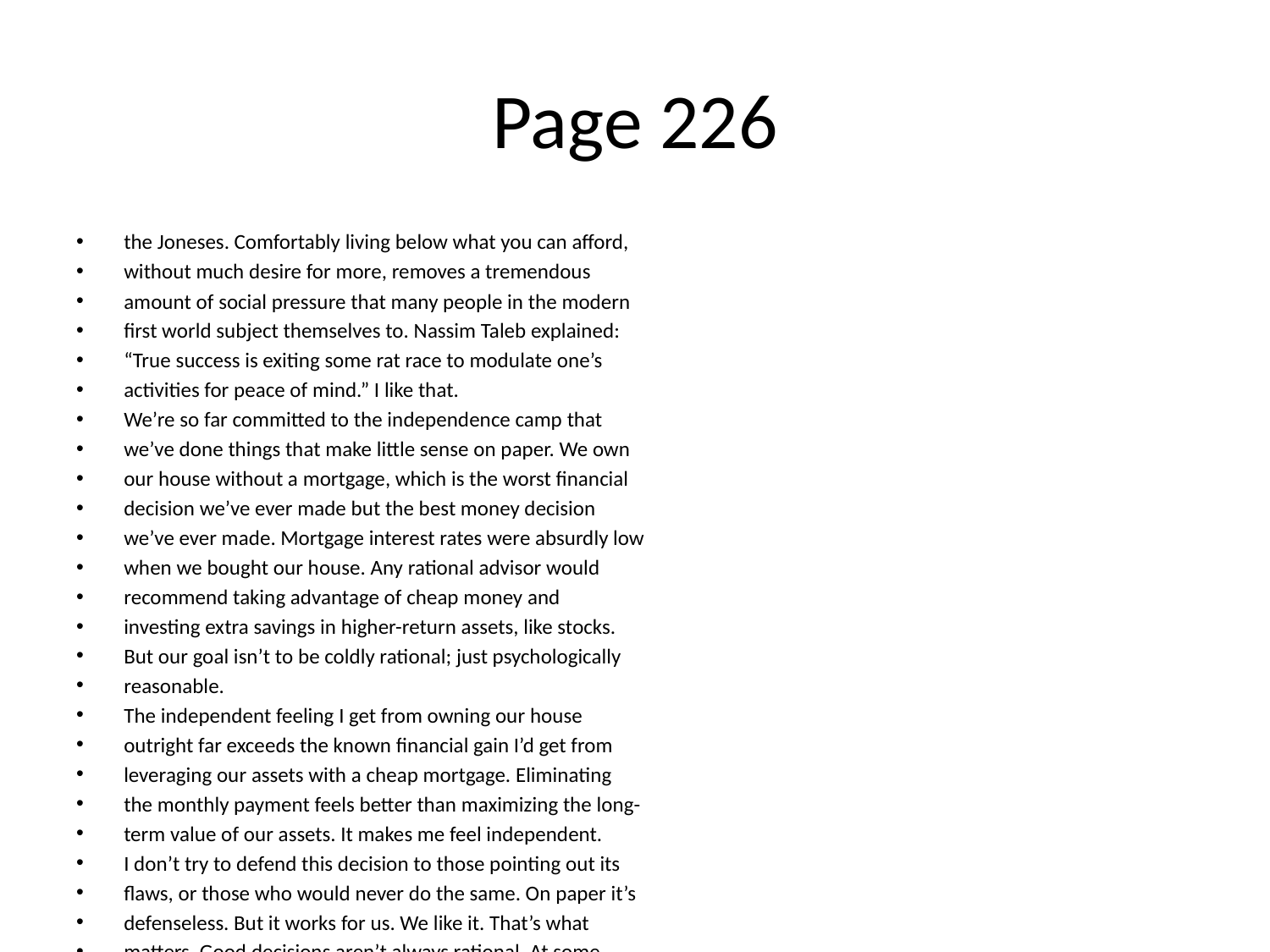

# Page 226
the Joneses. Comfortably living below what you can aﬀord,
without much desire for more, removes a tremendous
amount of social pressure that many people in the modern
ﬁrst world subject themselves to. Nassim Taleb explained:
“True success is exiting some rat race to modulate one’s
activities for peace of mind.” I like that.
We’re so far committed to the independence camp that
we’ve done things that make little sense on paper. We own
our house without a mortgage, which is the worst ﬁnancial
decision we’ve ever made but the best money decision
we’ve ever made. Mortgage interest rates were absurdly low
when we bought our house. Any rational advisor would
recommend taking advantage of cheap money and
investing extra savings in higher-return assets, like stocks.
But our goal isn’t to be coldly rational; just psychologically
reasonable.
The independent feeling I get from owning our house
outright far exceeds the known ﬁnancial gain I’d get from
leveraging our assets with a cheap mortgage. Eliminating
the monthly payment feels better than maximizing the long-
term value of our assets. It makes me feel independent.
I don’t try to defend this decision to those pointing out its
ﬂaws, or those who would never do the same. On paper it’s
defenseless. But it works for us. We like it. That’s what
matters. Good decisions aren’t always rational. At some
point you have to choose between being happy or being
“right.”
We also keep a higher percentage of our assets in cash than
most ﬁnancial advisors would recommend—something
around 20% of our assets outside the value of our house.
This is also close to indefensible on paper, and I’m not
recommending it to others. It’s just what works for us.